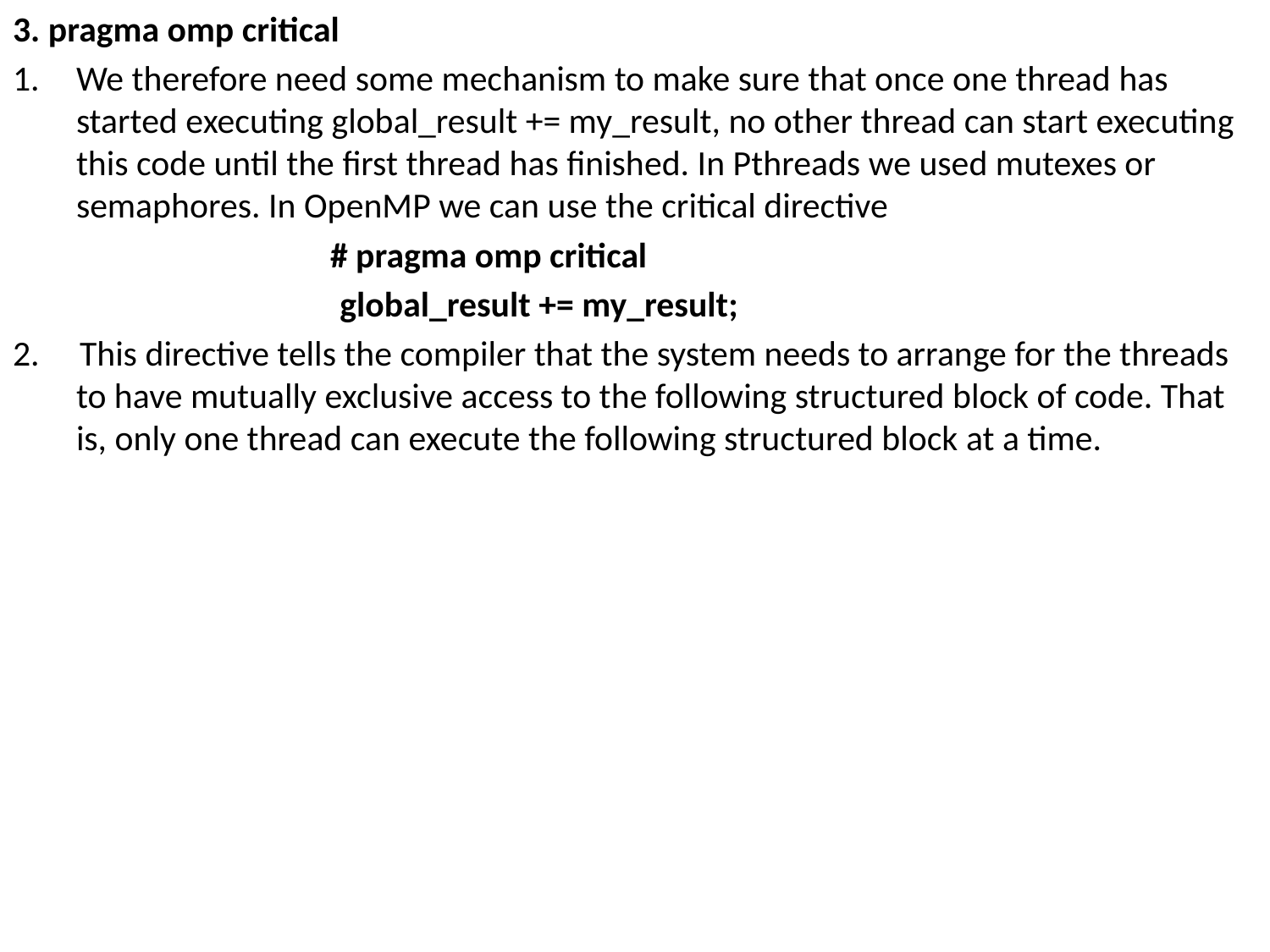

3. pragma omp critical
We therefore need some mechanism to make sure that once one thread has started executing global_result += my_result, no other thread can start executing this code until the ﬁrst thread has ﬁnished. In Pthreads we used mutexes or semaphores. In OpenMP we can use the critical directive
			# pragma omp critical
		                 global_result += my_result;
2.     This directive tells the compiler that the system needs to arrange for the threads to have mutually exclusive access to the following structured block of code. That is, only one thread can execute the following structured block at a time.